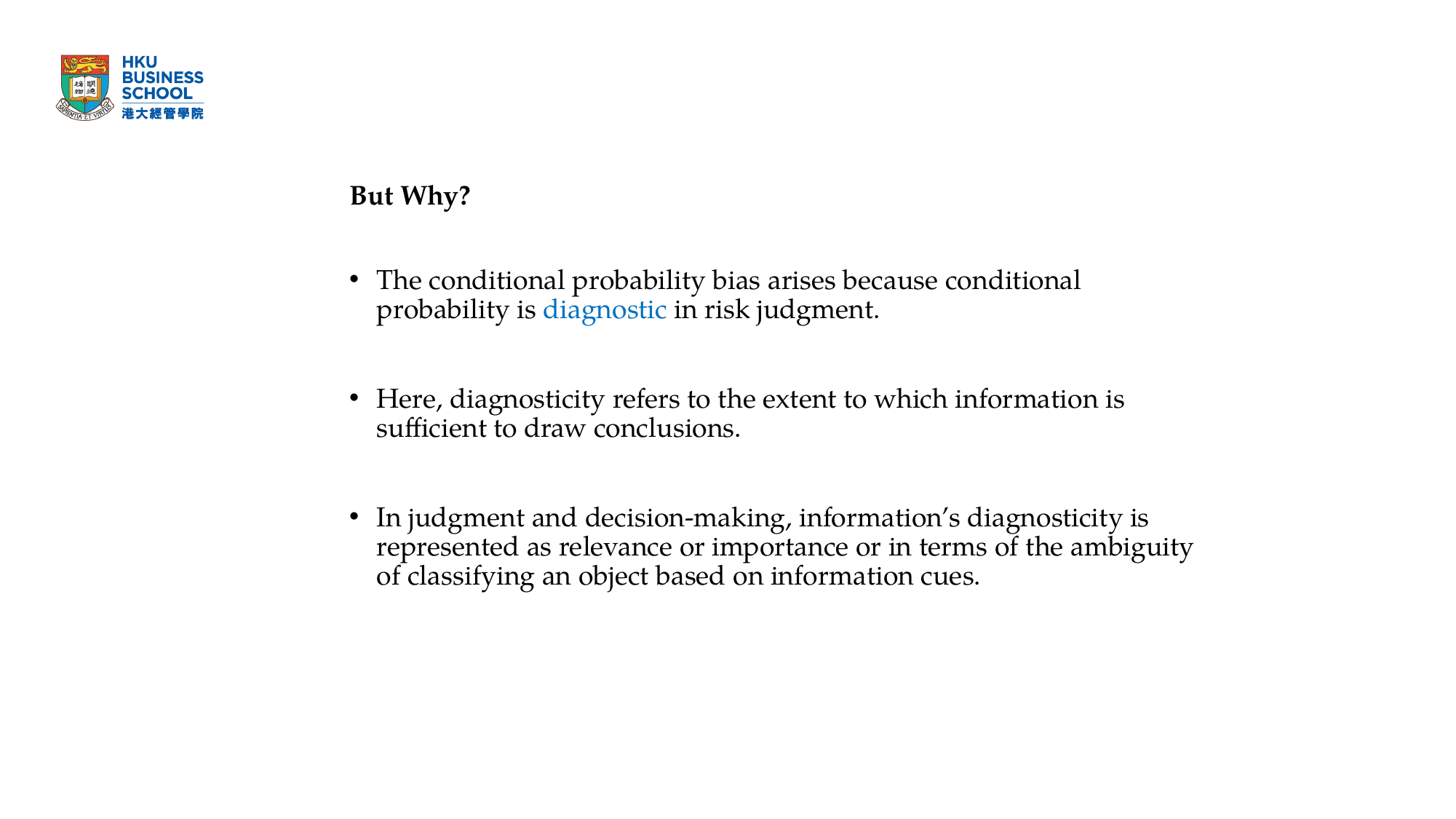

# But Why?
The conditional probability bias arises because conditional probability is diagnostic in risk judgment.

Here, diagnosticity refers to the extent to which information is sufficient to draw conclusions.

In judgment and decision-making, information’s diagnosticity is represented as relevance or importance or in terms of the ambiguity of classifying an object based on information cues.